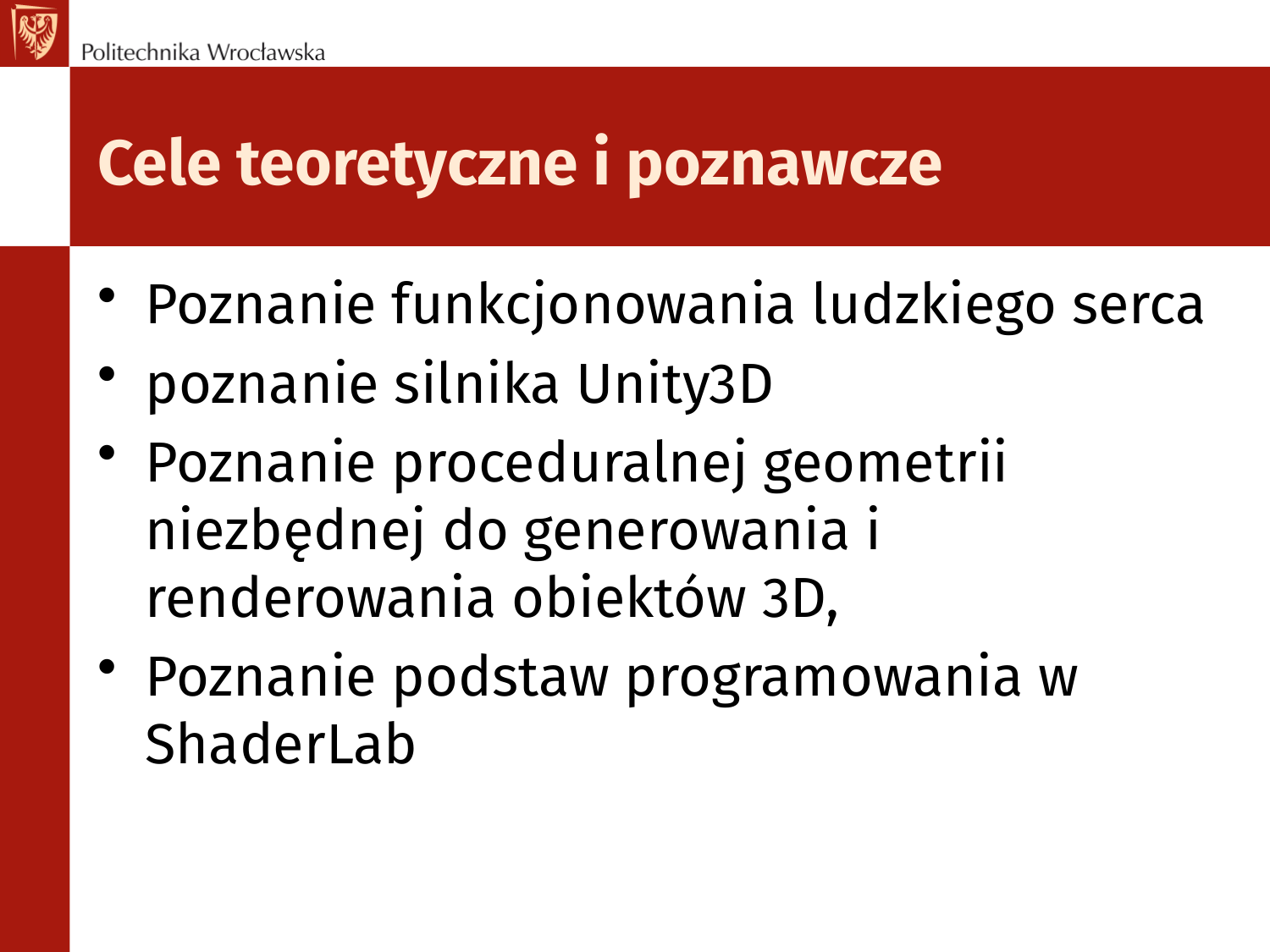

# Cele teoretyczne i poznawcze
Poznanie funkcjonowania ludzkiego serca
poznanie silnika Unity3D
Poznanie proceduralnej geometrii niezbędnej do generowania i renderowania obiektów 3D,
Poznanie podstaw programowania w ShaderLab